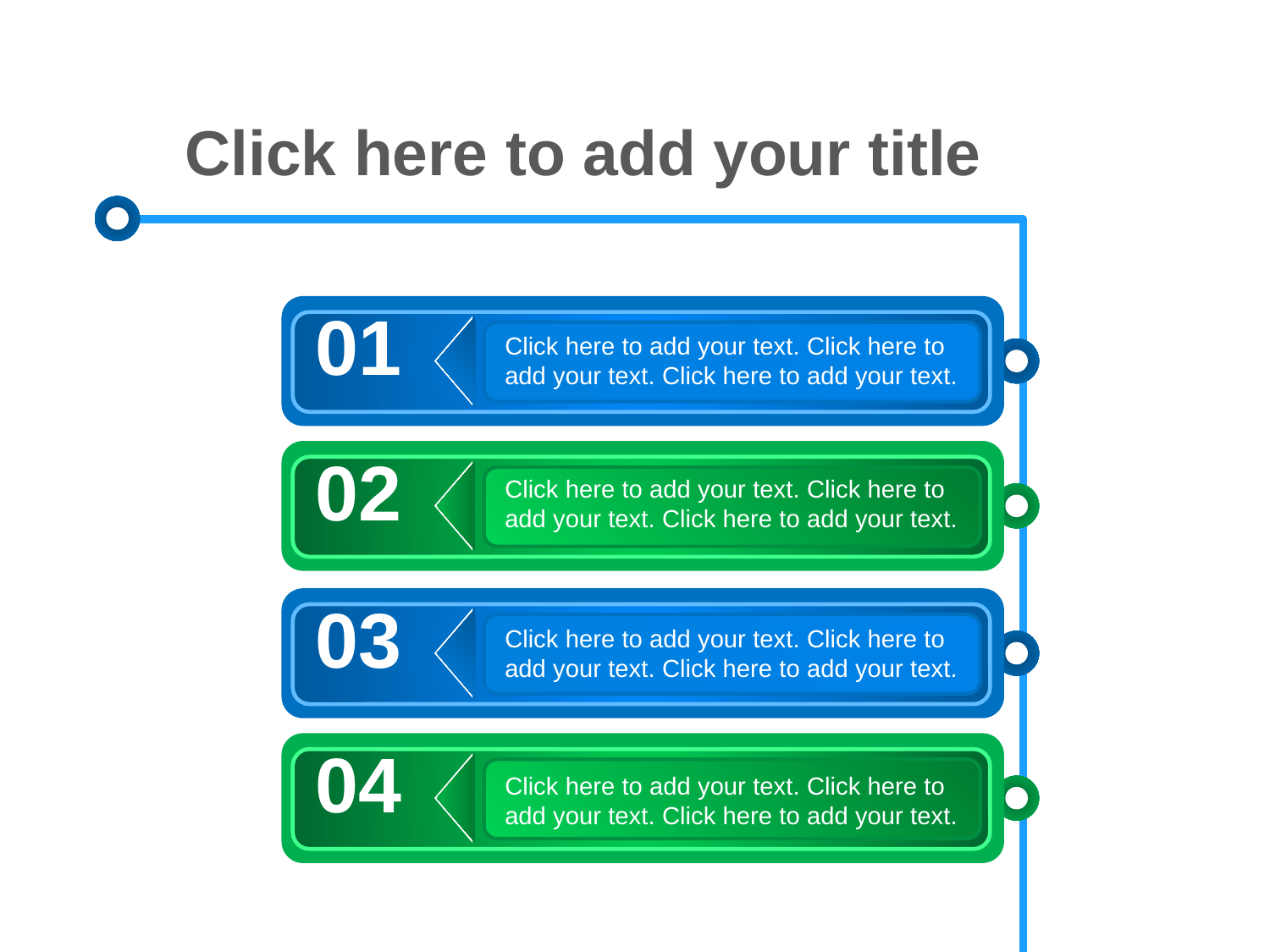

Click here to add your title

01

Click here to add your text. Click here to add your text. Click here to add your text.

02

Click here to add your text. Click here to add your text. Click here to add your text.

03

Click here to add your text. Click here to add your text. Click here to add your text.

04

Click here to add your text. Click here to add your text. Click here to add your text.